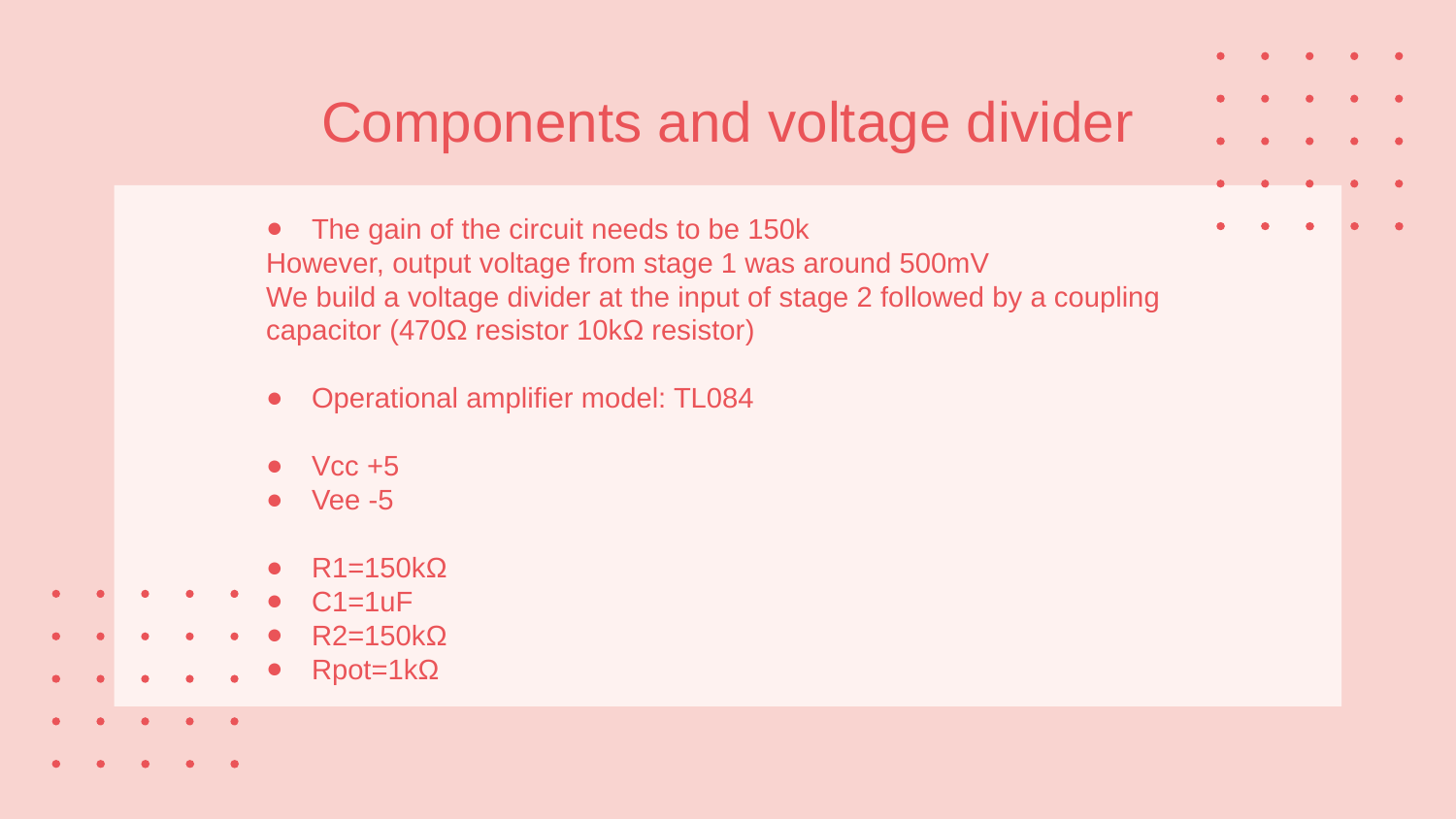

# Components and voltage divider
The gain of the circuit needs to be 150k
However, output voltage from stage 1 was around 500mV
We build a voltage divider at the input of stage 2 followed by a coupling capacitor (470Ω resistor 10kΩ resistor)

Operational amplifier model: TL084

Vcc +5
Vee -5

R1=150kΩ
C1=1uF
R2=150kΩ
Rpot=1kΩ